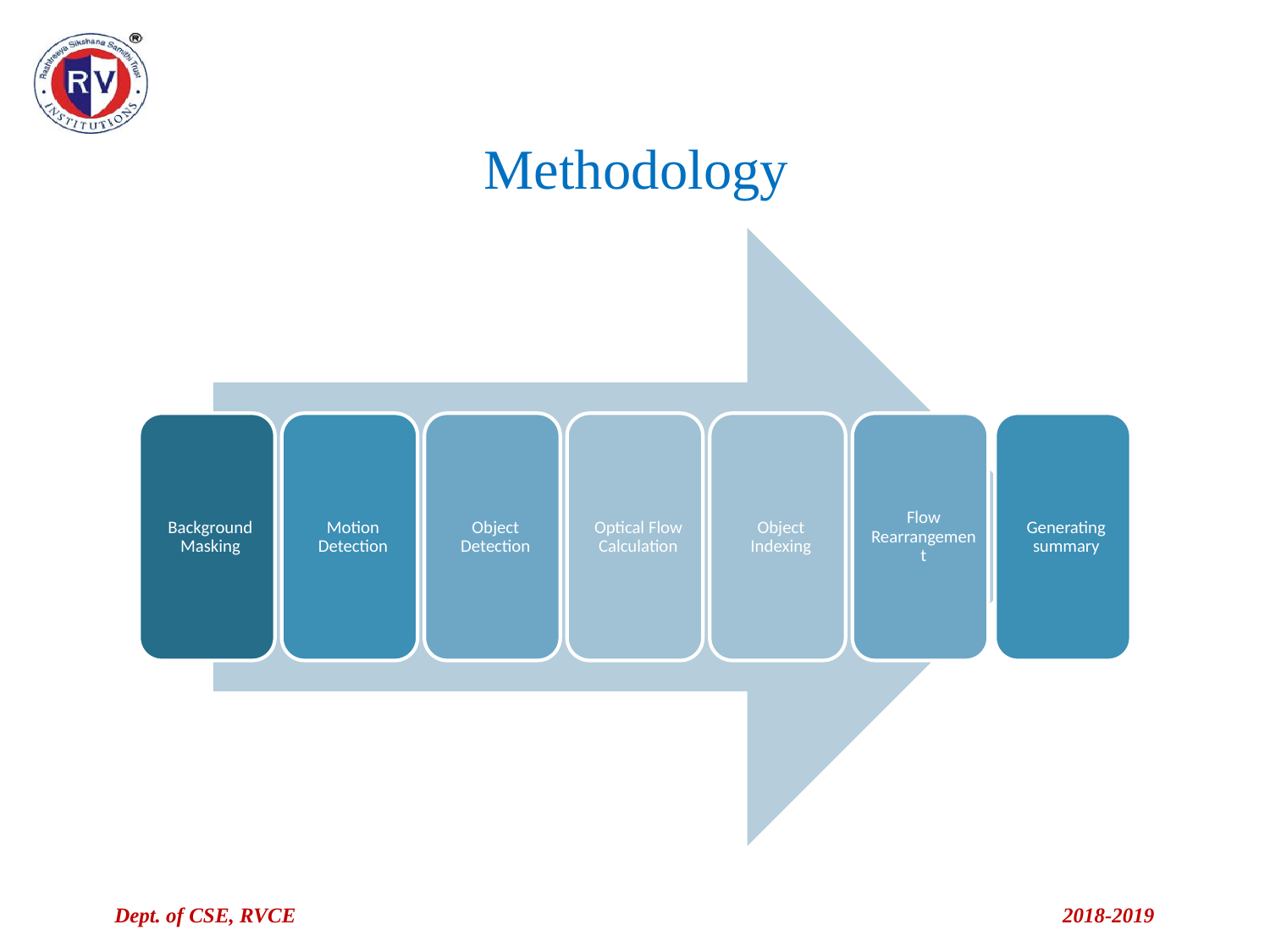

# Methodology

Background Masking
Motion Detection
Object Detection
Optical Flow Calculation
Object Indexing
Flow Rearrangement
Generating summary